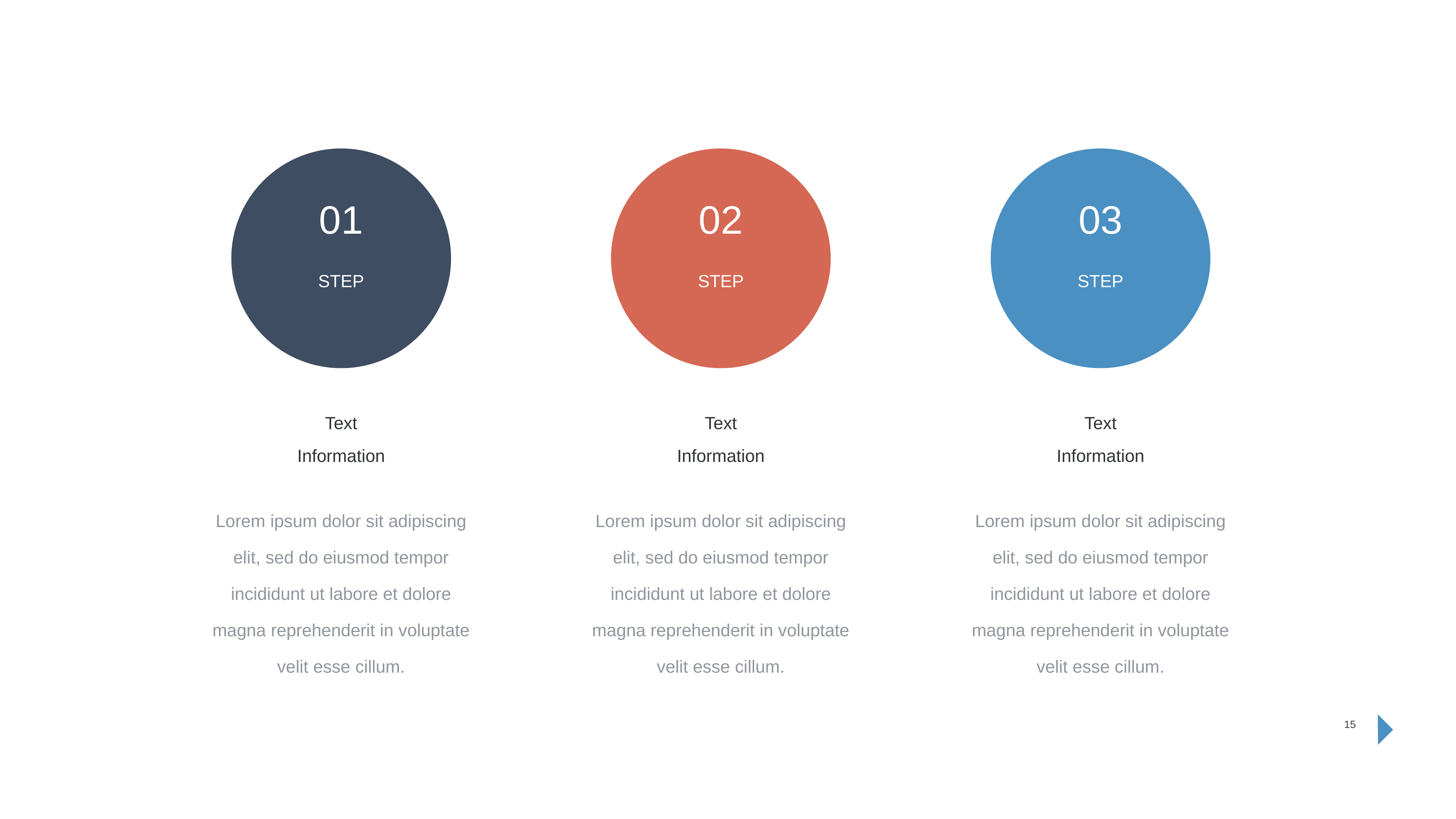

01
02
03
STEP
STEP
STEP
Text
Information
Text
Information
Text
Information
Lorem ipsum dolor sit adipiscing elit, sed do eiusmod tempor incididunt ut labore et dolore magna reprehenderit in voluptate velit esse cillum.
Lorem ipsum dolor sit adipiscing elit, sed do eiusmod tempor incididunt ut labore et dolore magna reprehenderit in voluptate velit esse cillum.
Lorem ipsum dolor sit adipiscing elit, sed do eiusmod tempor incididunt ut labore et dolore magna reprehenderit in voluptate velit esse cillum.
15